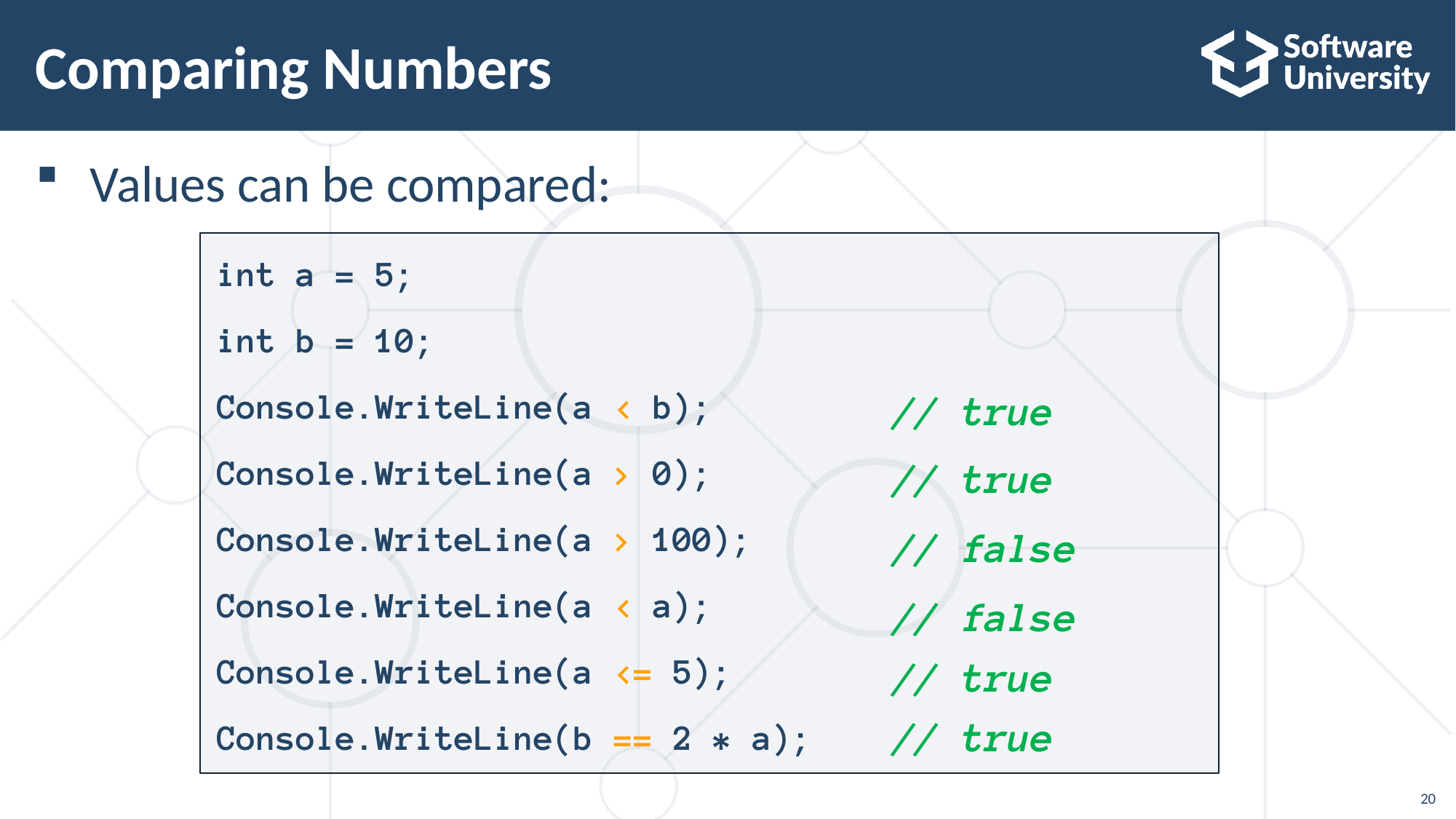

# Comparing Numbers
Values can be compared:
int a = 5;
int b = 10;
Console.WriteLine(a < b);
Console.WriteLine(a > 0);
Console.WriteLine(a > 100);
Console.WriteLine(a < a);
Console.WriteLine(a <= 5);
Console.WriteLine(b == 2 * a);
// true
// true
// false
// false
// true
// true
20